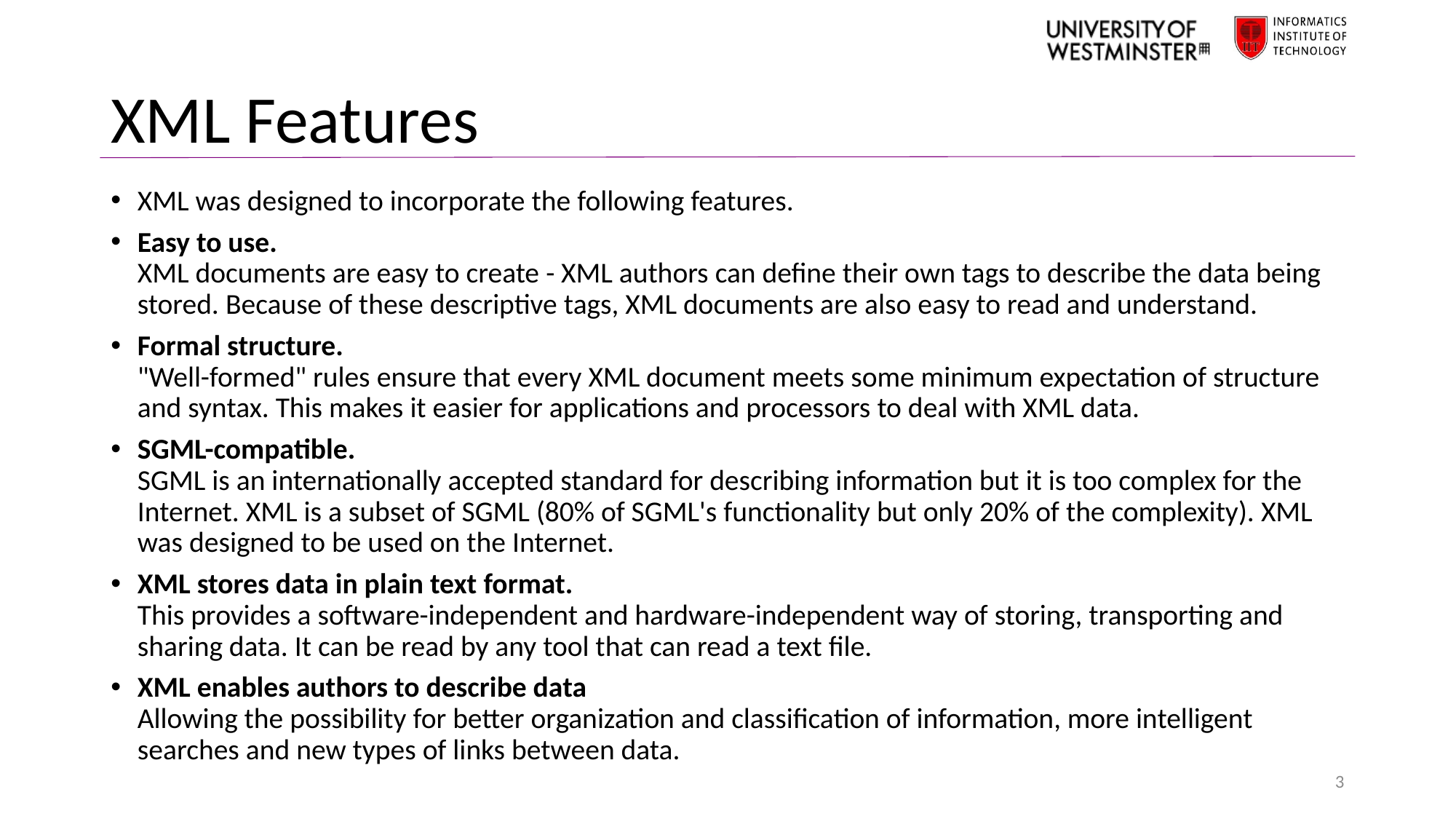

# XML Features
XML was designed to incorporate the following features.
Easy to use.
XML documents are easy to create - XML authors can define their own tags to describe the data being stored. Because of these descriptive tags, XML documents are also easy to read and understand.
Formal structure.
"Well-formed" rules ensure that every XML document meets some minimum expectation of structure and syntax. This makes it easier for applications and processors to deal with XML data.
SGML-compatible.
SGML is an internationally accepted standard for describing information but it is too complex for the Internet. XML is a subset of SGML (80% of SGML's functionality but only 20% of the complexity). XML was designed to be used on the Internet.
XML stores data in plain text format.
This provides a software-independent and hardware-independent way of storing, transporting and sharing data. It can be read by any tool that can read a text file.
XML enables authors to describe data
Allowing the possibility for better organization and classification of information, more intelligent searches and new types of links between data.

3